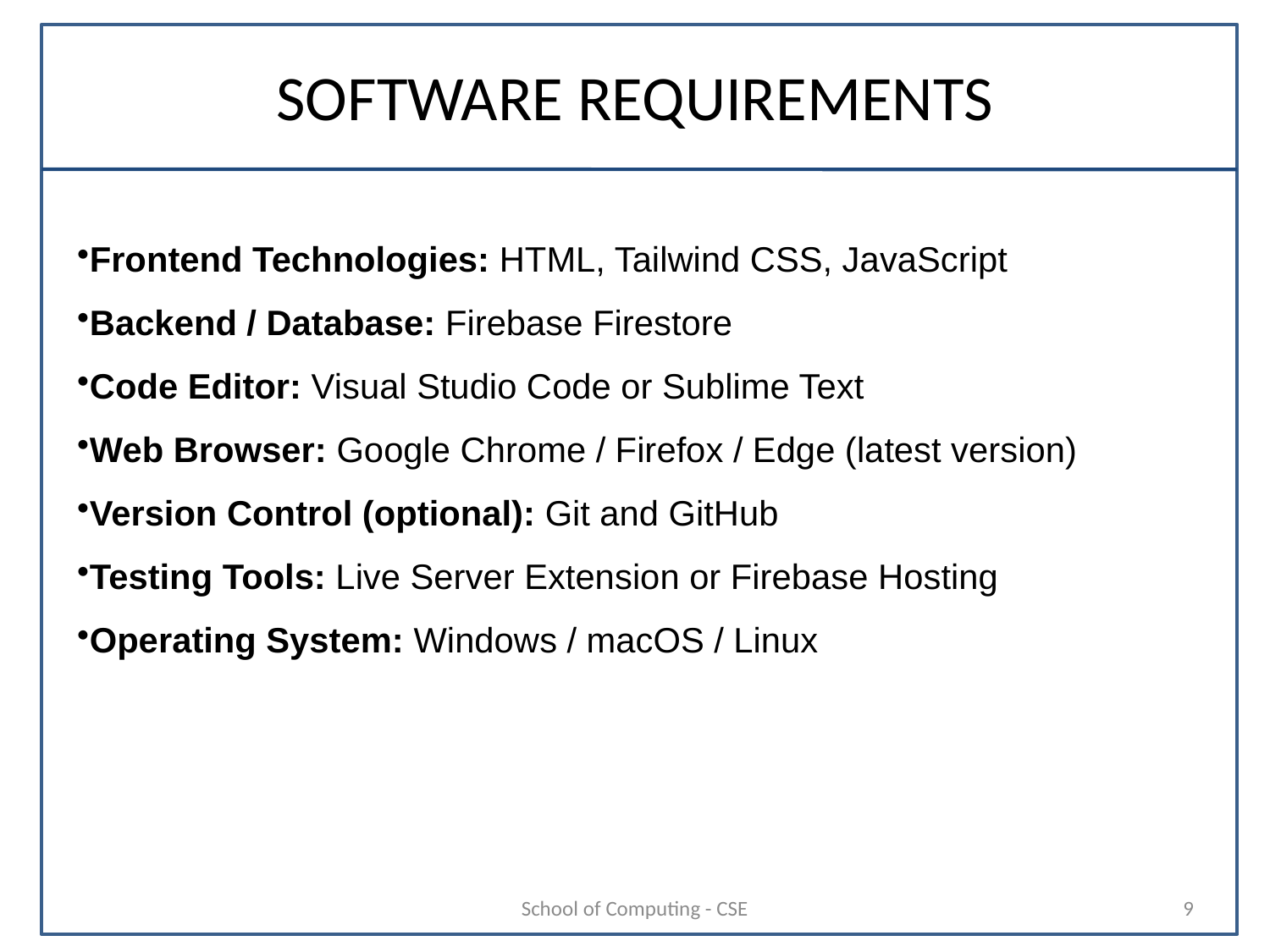

SOFTWARE REQUIREMENTS
Frontend Technologies: HTML, Tailwind CSS, JavaScript
Backend / Database: Firebase Firestore
Code Editor: Visual Studio Code or Sublime Text
Web Browser: Google Chrome / Firefox / Edge (latest version)
Version Control (optional): Git and GitHub
Testing Tools: Live Server Extension or Firebase Hosting
Operating System: Windows / macOS / Linux

School of Computing - CSE
9